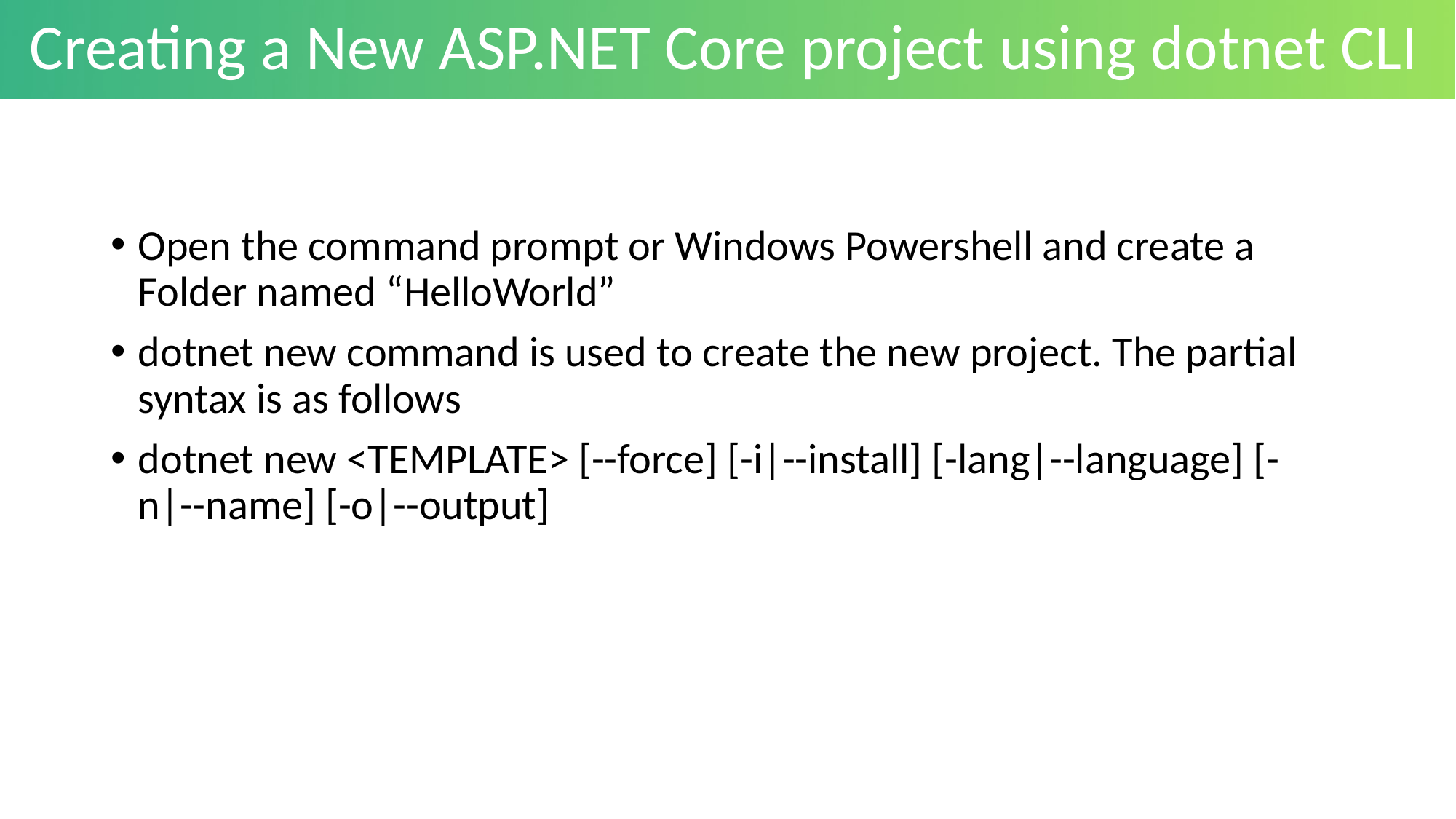

Creating a New ASP.NET Core project using dotnet CLI
Open the command prompt or Windows Powershell and create a Folder named “HelloWorld”
dotnet new command is used to create the new project. The partial syntax is as follows
dotnet new <TEMPLATE> [--force] [-i|--install] [-lang|--language] [-n|--name] [-o|--output]